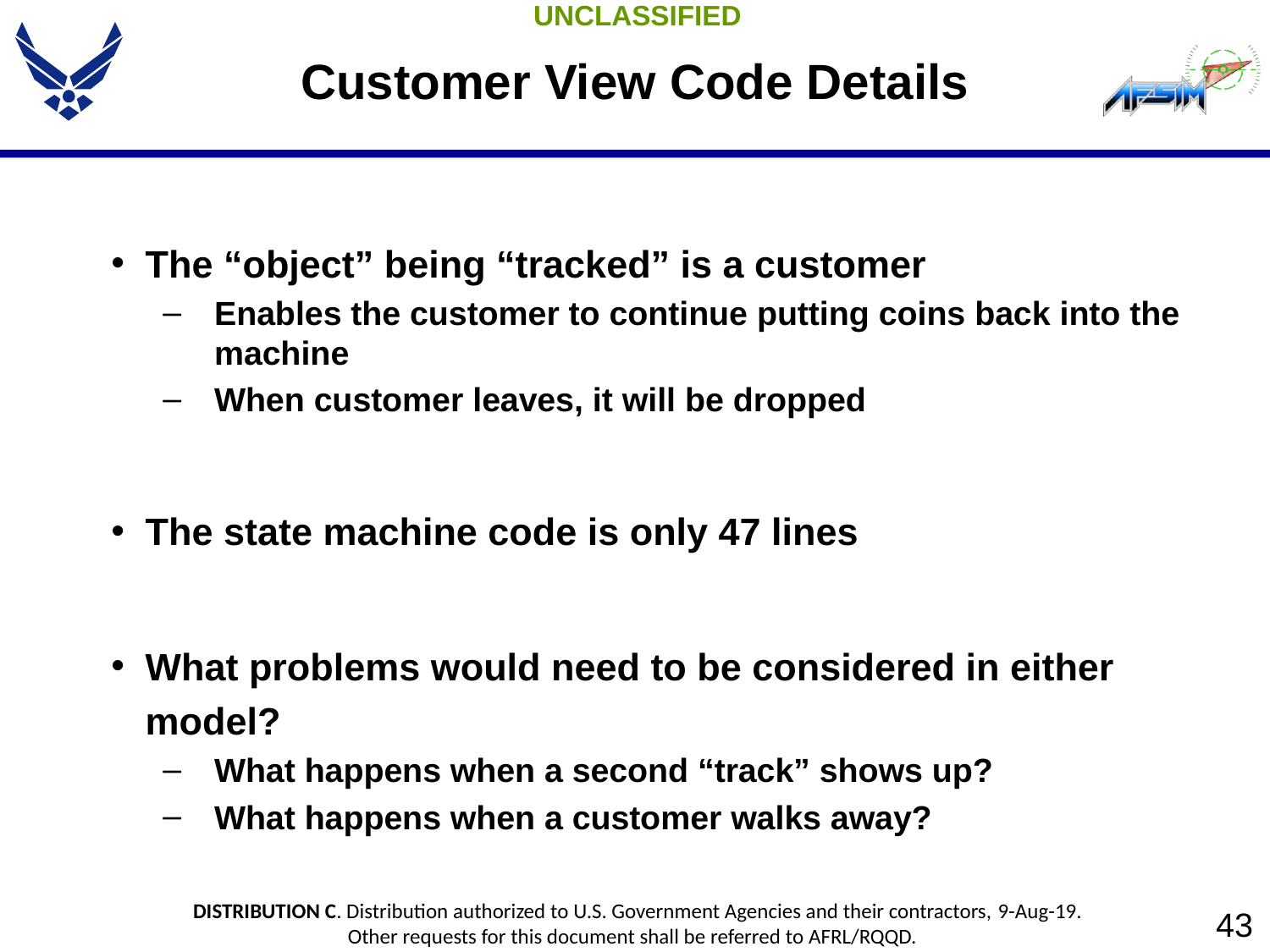

# Customer View Code Details
The “object” being “tracked” is a customer
Enables the customer to continue putting coins back into the machine
When customer leaves, it will be dropped

The state machine code is only 47 lines

What problems would need to be considered in either model?
What happens when a second “track” shows up?
What happens when a customer walks away?